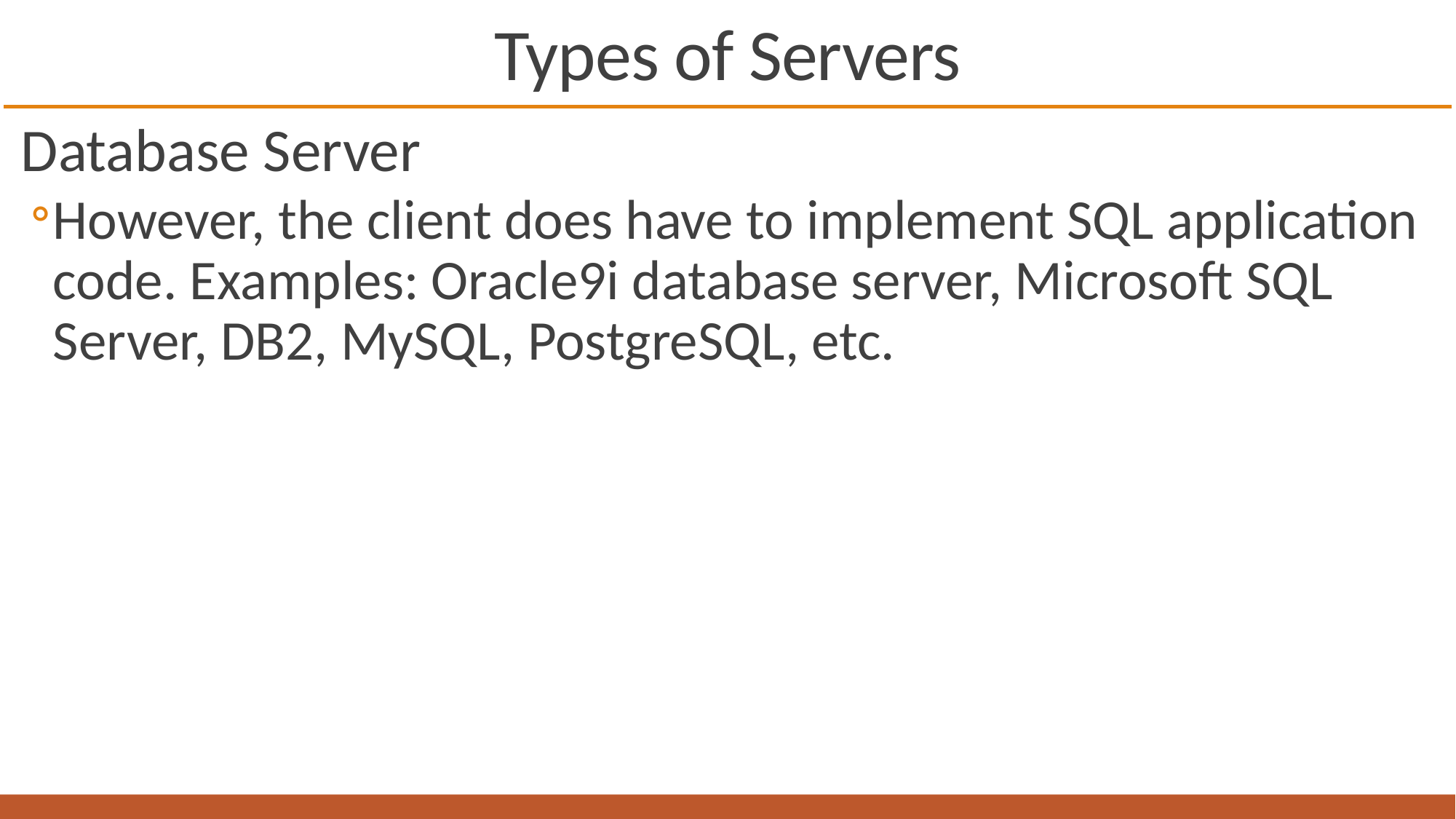

# Types of Servers
Database Server
However, the client does have to implement SQL application code. Examples: Oracle9i database server, Microsoft SQL Server, DB2, MySQL, PostgreSQL, etc.